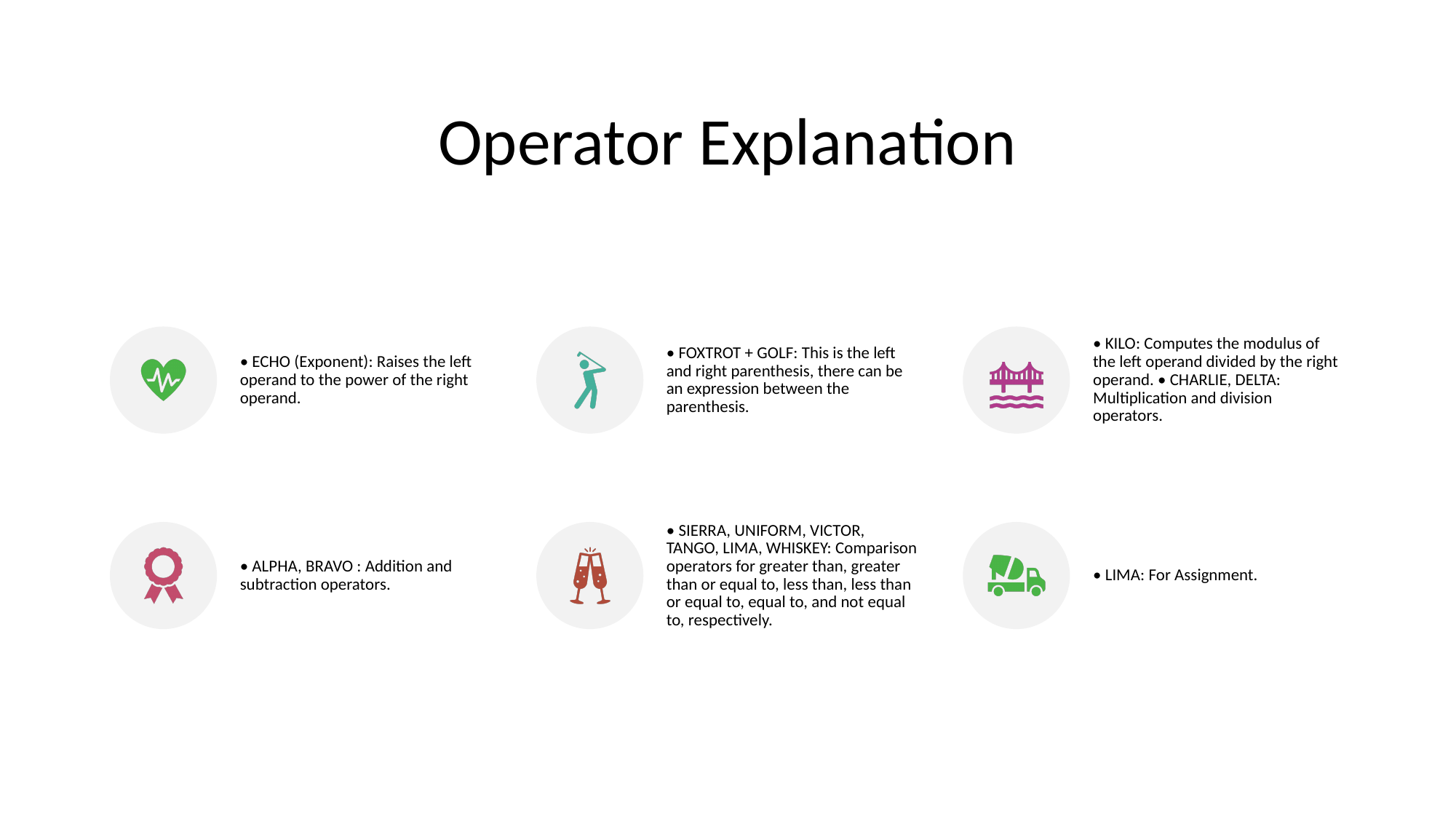

# Operator Explanation
• ECHO (Exponent): Raises the left operand to the power of the right operand.
• FOXTROT + GOLF: This is the left and right parenthesis, there can be an expression between the parenthesis.
• KILO: Computes the modulus of the left operand divided by the right operand. • CHARLIE, DELTA: Multiplication and division operators.
• ALPHA, BRAVO : Addition and subtraction operators.
• SIERRA, UNIFORM, VICTOR, TANGO, LIMA, WHISKEY: Comparison operators for greater than, greater than or equal to, less than, less than or equal to, equal to, and not equal to, respectively.
• LIMA: For Assignment.